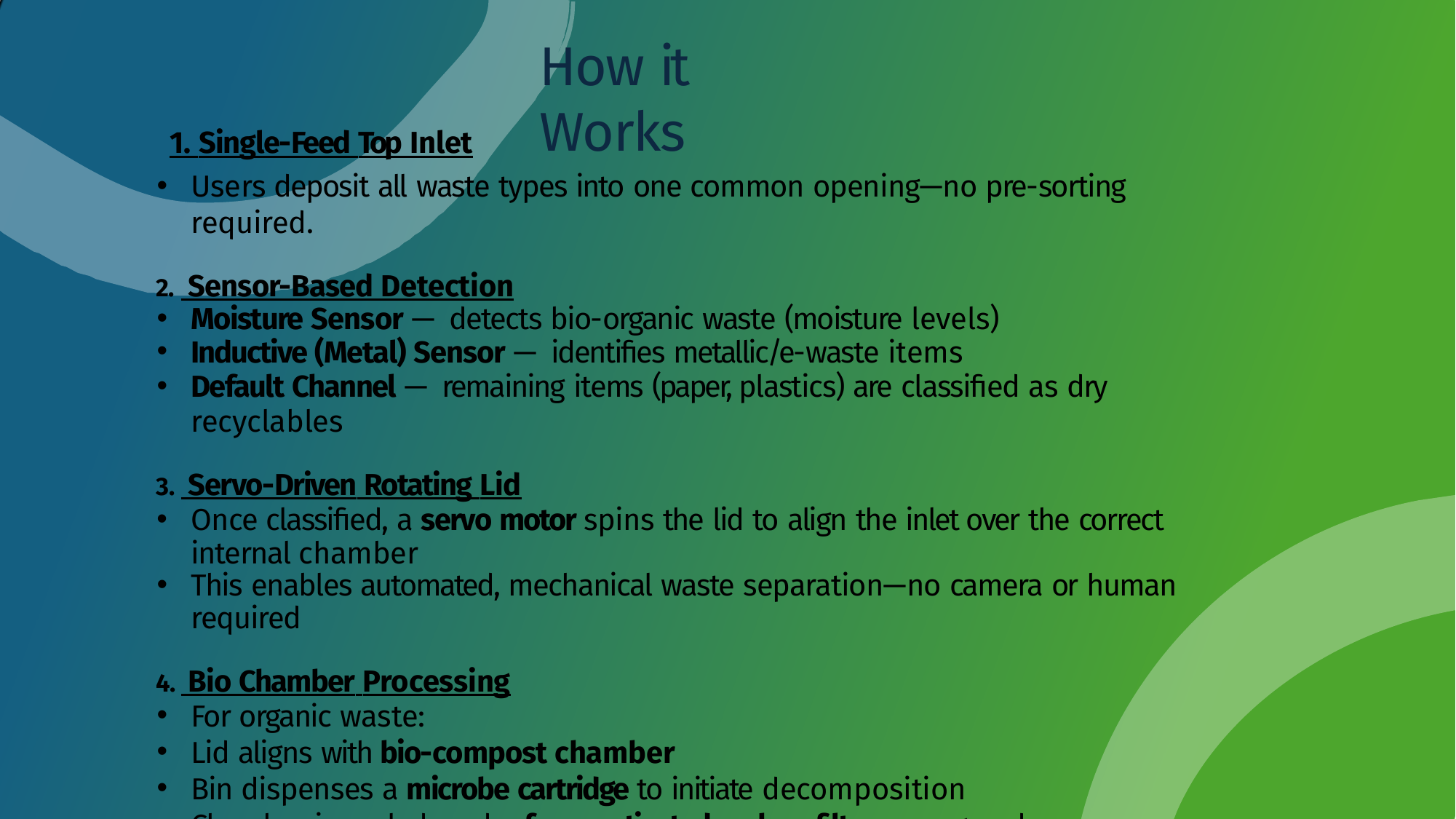

# How it Works
1. Single-Feed Top Inlet
Users deposit all waste types into one common opening—no pre-sorting required.
 Sensor-Based Detection
Moisture Sensor — detects bio-organic waste (moisture levels)
Inductive (Metal) Sensor — identifies metallic/e-waste items
Default Channel — remaining items (paper, plastics) are classified as dry recyclables
 Servo-Driven Rotating Lid
Once classified, a servo motor spins the lid to align the inlet over the correct internal chamber
This enables automated, mechanical waste separation—no camera or human required
 Bio Chamber Processing
For organic waste:
Lid aligns with bio-compost chamber
Bin dispenses a microbe cartridge to initiate decomposition
Chamber is sealed, and a fan + activated carbon filter manage odors